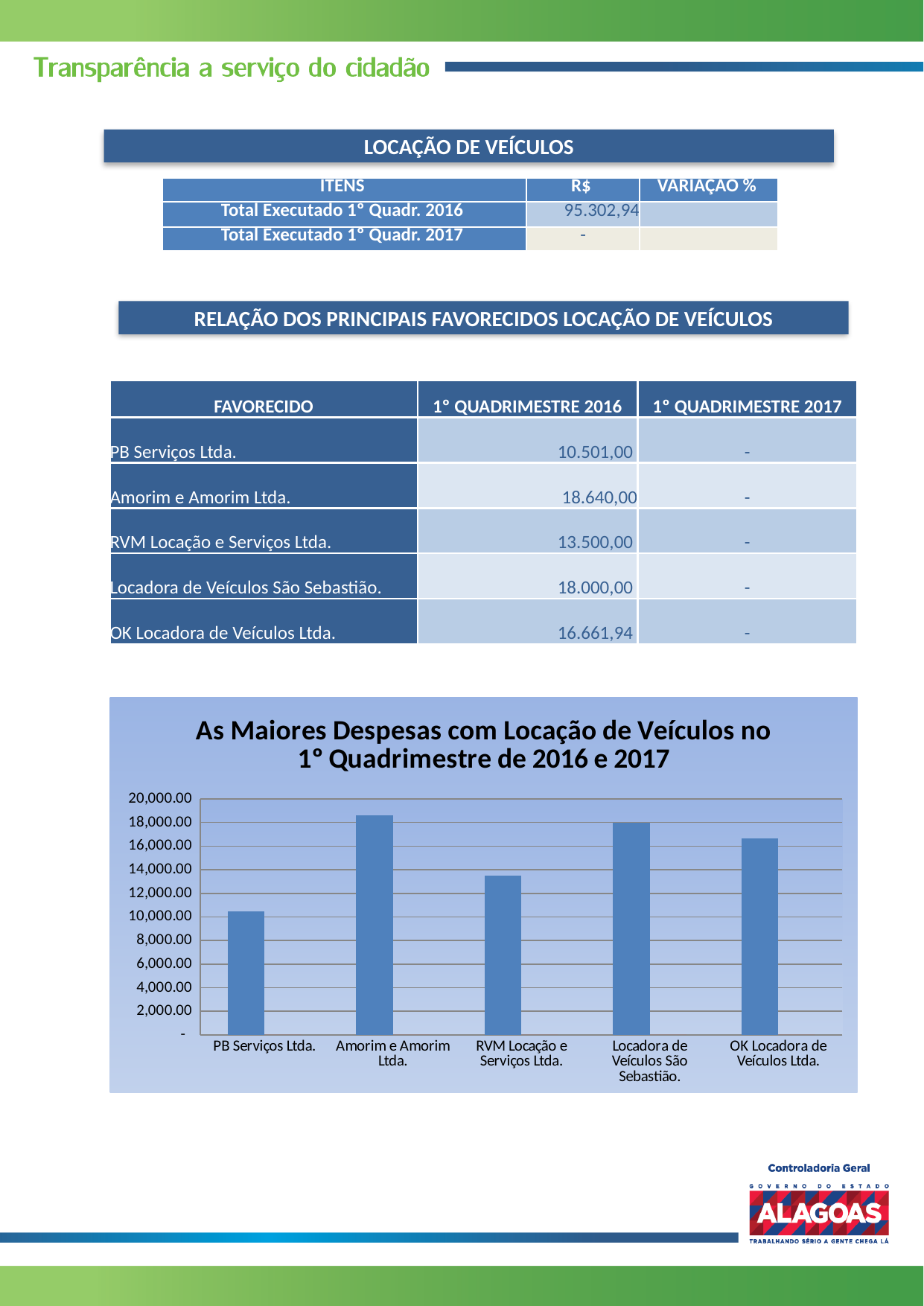

LOCAÇÃO DE VEÍCULOS
| ITENS | R$ | VARIAÇÃO % |
| --- | --- | --- |
| Total Executado 1º Quadr. 2016 | 95.302,94 |  |
| Total Executado 1º Quadr. 2017 | - |  |
RELAÇÃO DOS PRINCIPAIS FAVORECIDOS LOCAÇÃO DE VEÍCULOS
| FAVORECIDO | 1º QUADRIMESTRE 2016 | 1º QUADRIMESTRE 2017 |
| --- | --- | --- |
| PB Serviços Ltda. | 10.501,00 | - |
| Amorim e Amorim Ltda. | 18.640,00 | - |
| RVM Locação e Serviços Ltda. | 13.500,00 | - |
| Locadora de Veículos São Sebastião. | 18.000,00 | - |
| OK Locadora de Veículos Ltda. | 16.661,94 | - |

### Chart: As Maiores Despesas com Locação de Veículos no 1º Quadrimestre de 2016 e 2017

| Category | 2016 | 2017 |
|---|---|---|
| PB Serviços Ltda. | 10501.0 | 0.0 |
| Amorim e Amorim Ltda. | 18640.0 | 0.0 |
| RVM Locação e Serviços Ltda. | 13500.0 | 0.0 |
| Locadora de Veículos São Sebastião. | 18000.0 | 0.0 |
| OK Locadora de Veículos Ltda. | 16661.939999999995 | 0.0 |